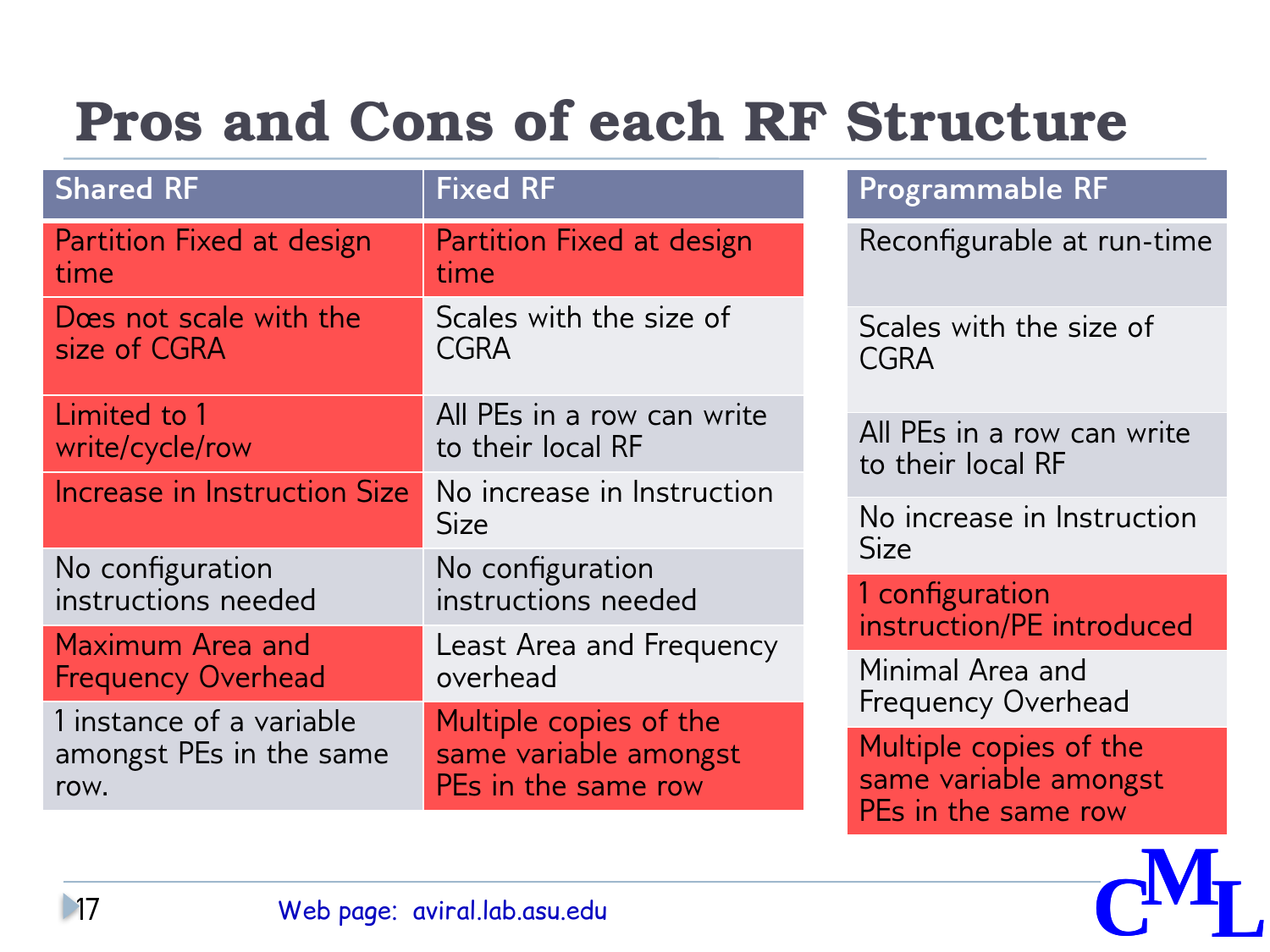

# Pros and Cons of each RF Structure
| Shared RF | Fixed RF |
| --- | --- |
| Partition Fixed at design time | Partition Fixed at design time |
| Does not scale with the size of CGRA | Scales with the size of CGRA |
| Limited to 1 write/cycle/row | All PEs in a row can write to their local RF |
| Increase in Instruction Size | No increase in Instruction Size |
| No configuration instructions needed | No configuration instructions needed |
| Maximum Area and Frequency Overhead | Least Area and Frequency overhead |
| 1 instance of a variable amongst PEs in the same row. | Multiple copies of the same variable amongst PEs in the same row |
| Programmable RF |
| --- |
| Reconfigurable at run-time |
| Scales with the size of CGRA |
| All PEs in a row can write to their local RF |
| No increase in Instruction Size |
| 1 configuration instruction/PE introduced |
| Minimal Area and Frequency Overhead |
| Multiple copies of the same variable amongst PEs in the same row |
17